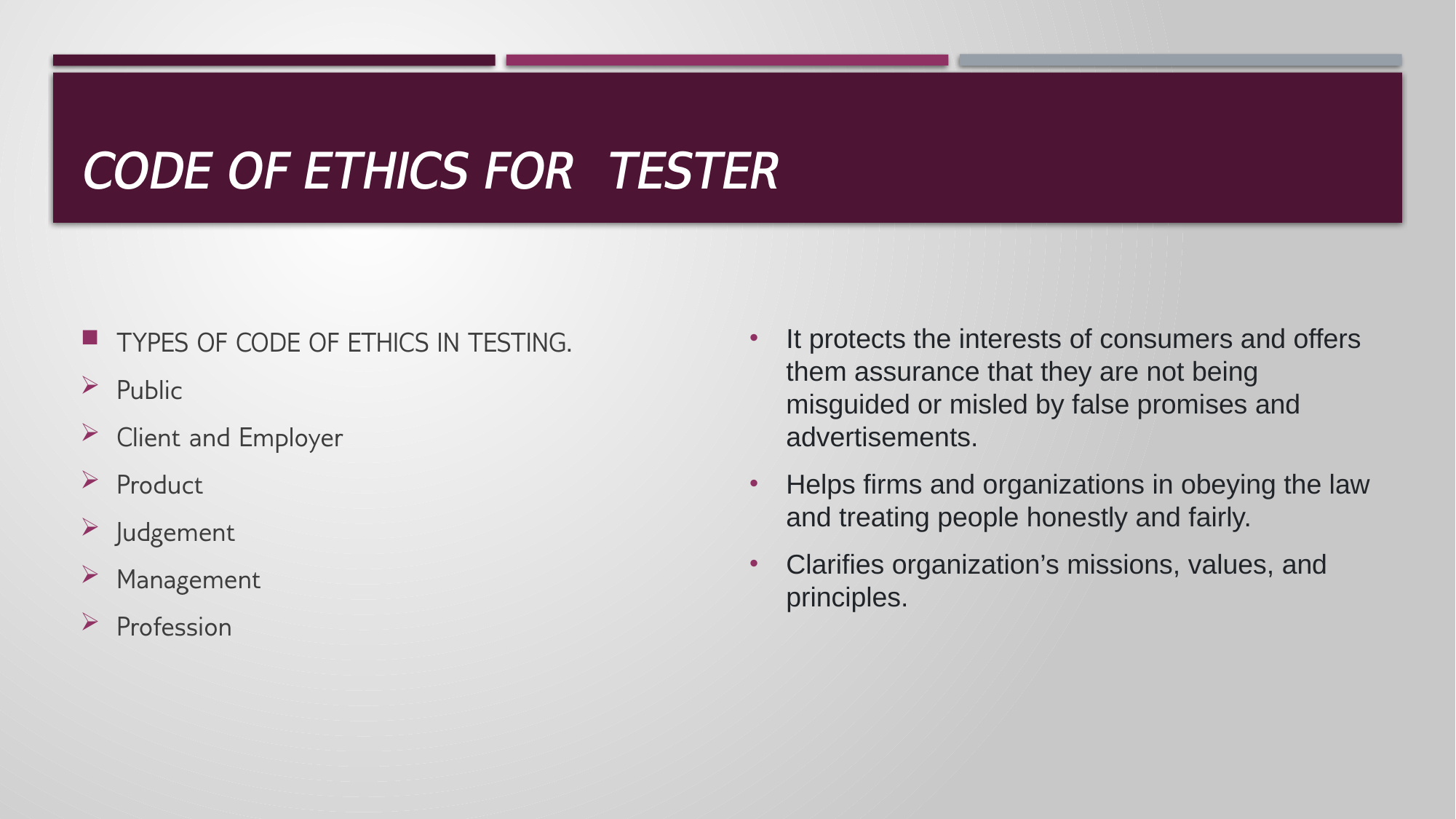

# Code of ethics for  tester
TYPES OF CODE OF ETHICS IN TESTING.
Public
Client and Employer
Product
Judgement
Management
Profession
It protects the interests of consumers and offers them assurance that they are not being misguided or misled by false promises and advertisements.
Helps firms and organizations in obeying the law and treating people honestly and fairly.
Clarifies organization’s missions, values, and principles.